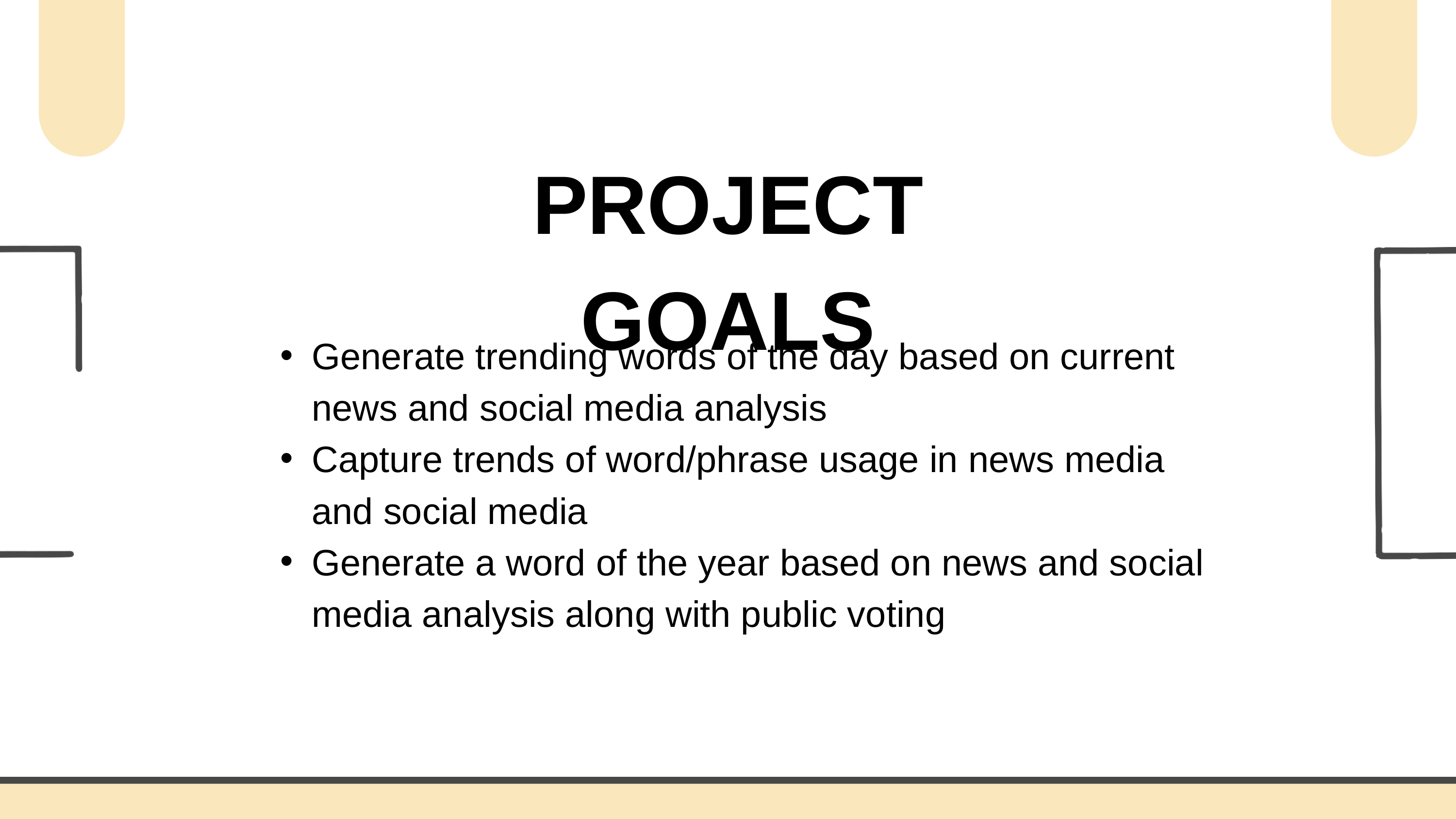

PROJECT GOALS

Generate trending words of the day based on current news and social media analysis
Capture trends of word/phrase usage in news media and social media
Generate a word of the year based on news and social media analysis along with public voting